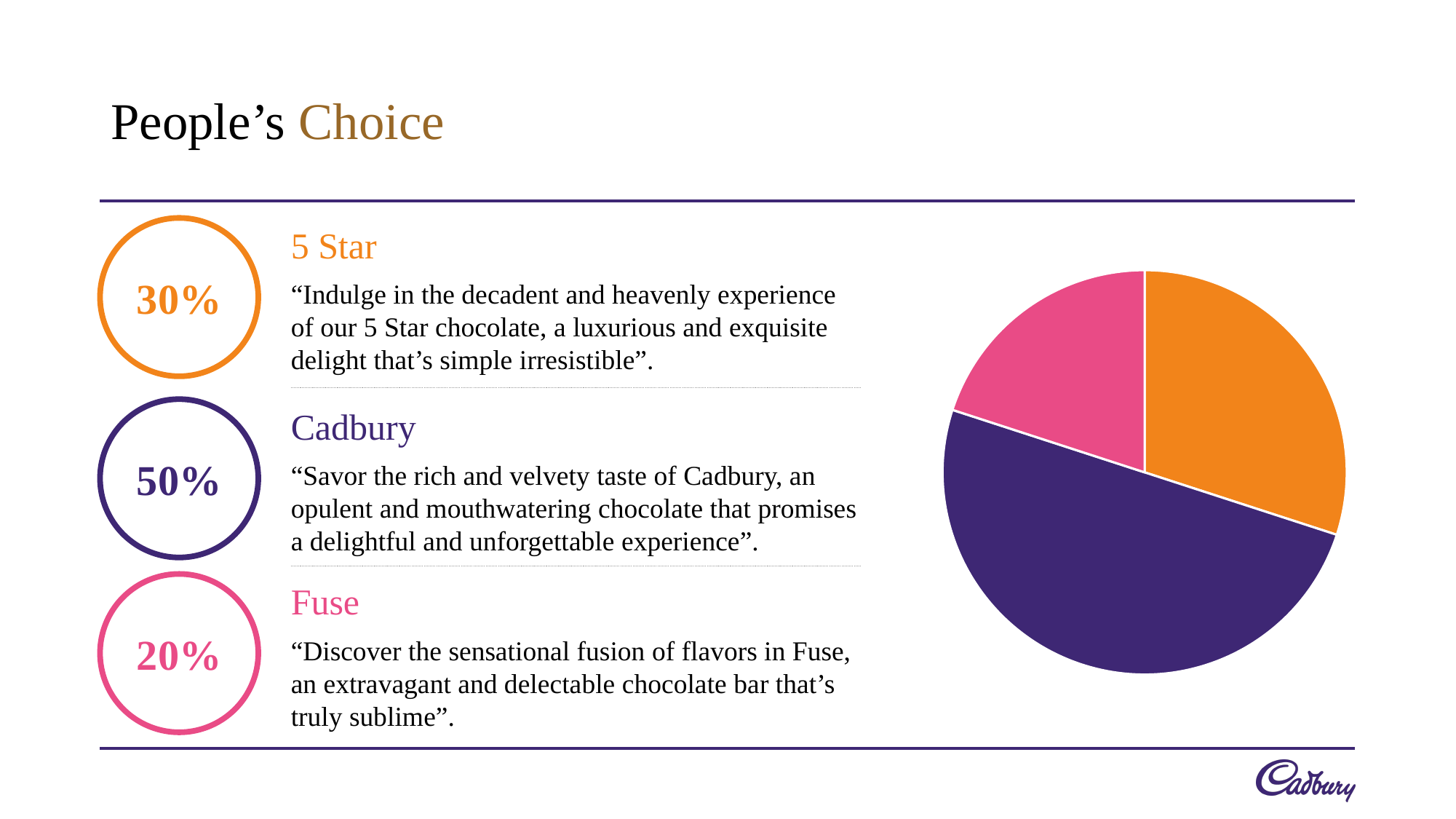

# People’s Choice

### Chart

| Category | Sales |
|---|---|
| 5 Star | 30.0 |
| Cadbury | 50.0 |
| Fuse | 20.0 |
5 Star
30%
“Indulge in the decadent and heavenly experience of our 5 Star chocolate, a luxurious and exquisite delight that’s simple irresistible”.

50%
Cadbury
“Savor the rich and velvety taste of Cadbury, an opulent and mouthwatering chocolate that promises a delightful and unforgettable experience”.

Fuse
20%
“Discover the sensational fusion of flavors in Fuse, an extravagant and delectable chocolate bar that’s truly sublime”.